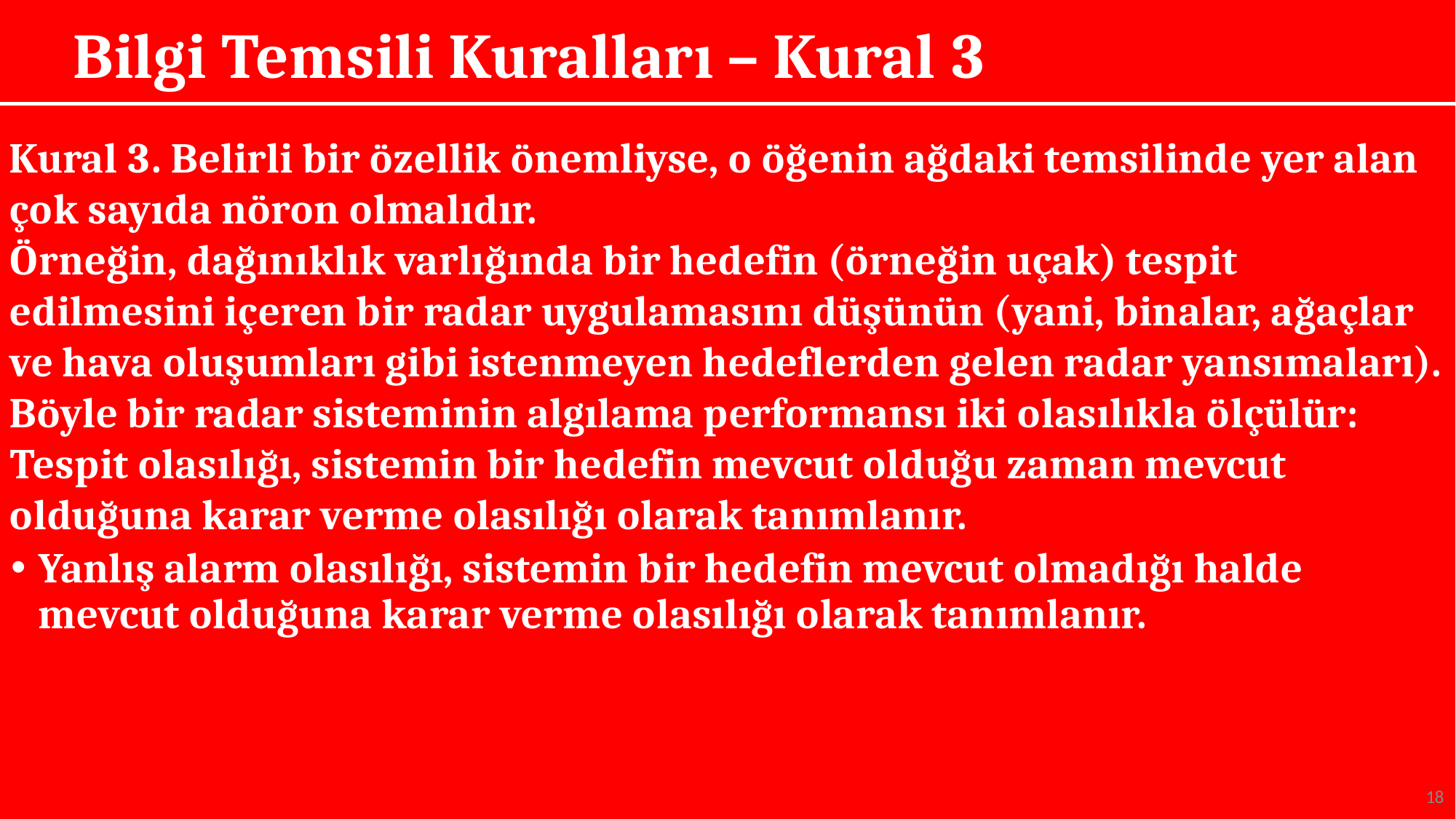

# Bilgi Temsili Kuralları – Kural 3

Kural 3. Belirli bir özellik önemliyse, o öğenin ağdaki temsilinde yer alan çok sayıda nöron olmalıdır.
Örneğin, dağınıklık varlığında bir hedefin (örneğin uçak) tespit edilmesini içeren bir radar uygulamasını düşünün (yani, binalar, ağaçlar ve hava oluşumları gibi istenmeyen hedeflerden gelen radar yansımaları).
Böyle bir radar sisteminin algılama performansı iki olasılıkla ölçülür:
Tespit olasılığı, sistemin bir hedefin mevcut olduğu zaman mevcut olduğuna karar verme olasılığı olarak tanımlanır.
Yanlış alarm olasılığı, sistemin bir hedefin mevcut olmadığı halde mevcut olduğuna karar verme olasılığı olarak tanımlanır.
18